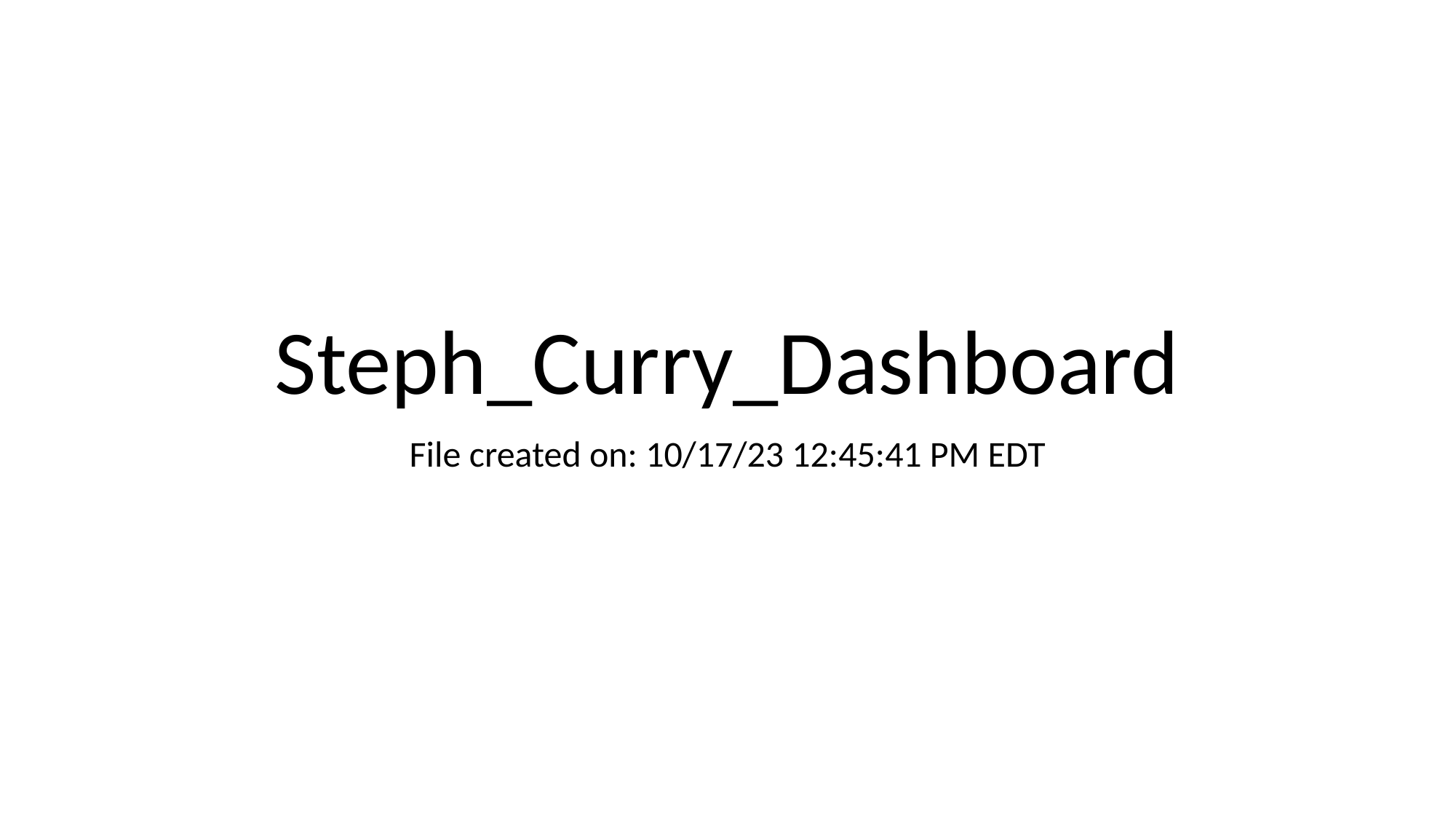

# Steph_Curry_Dashboard
File created on: 10/17/23 12:45:41 PM EDT